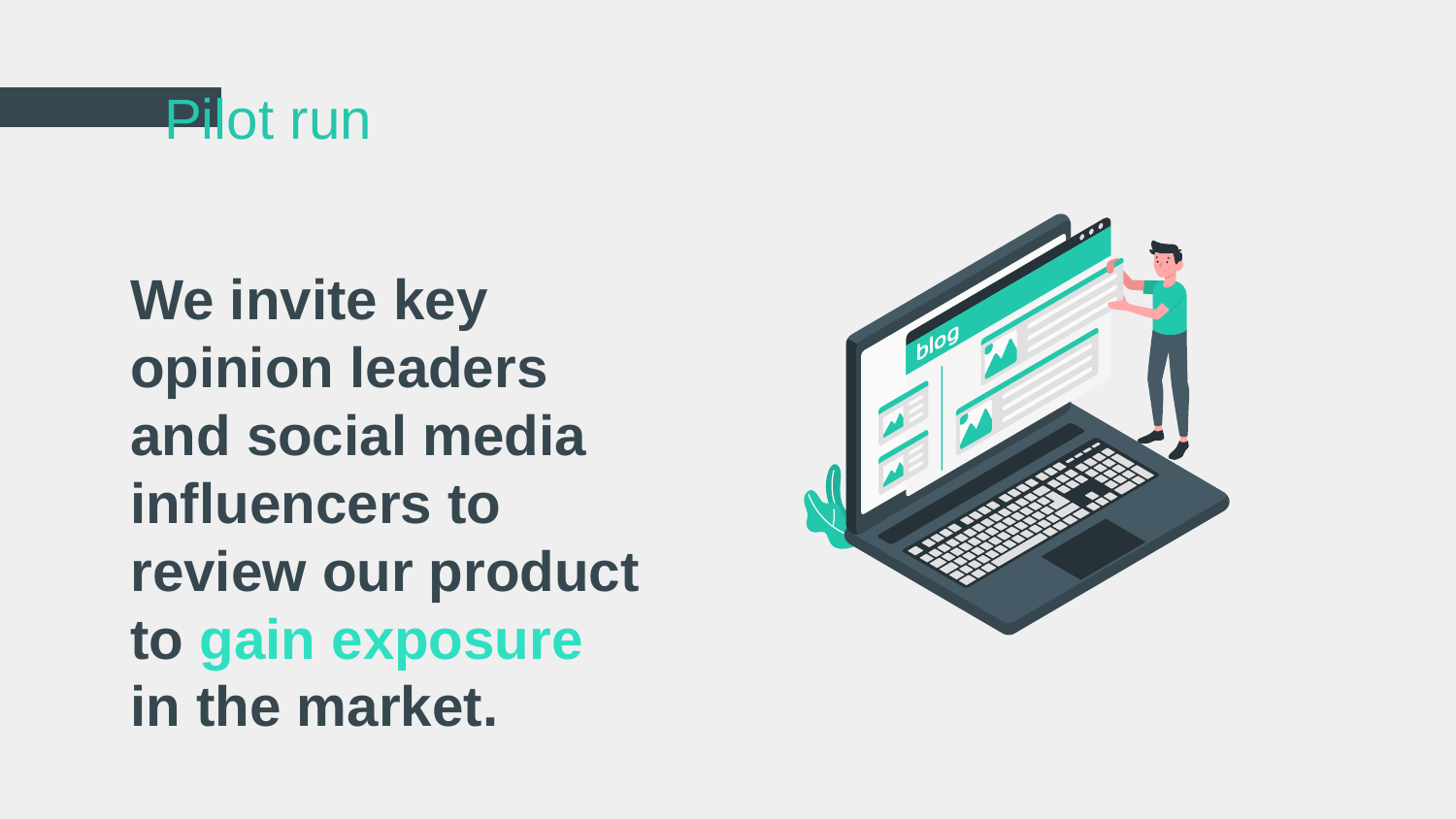

# Pilot run

We invite key opinion leaders and social media influencers to review our product to gain exposure in the market.